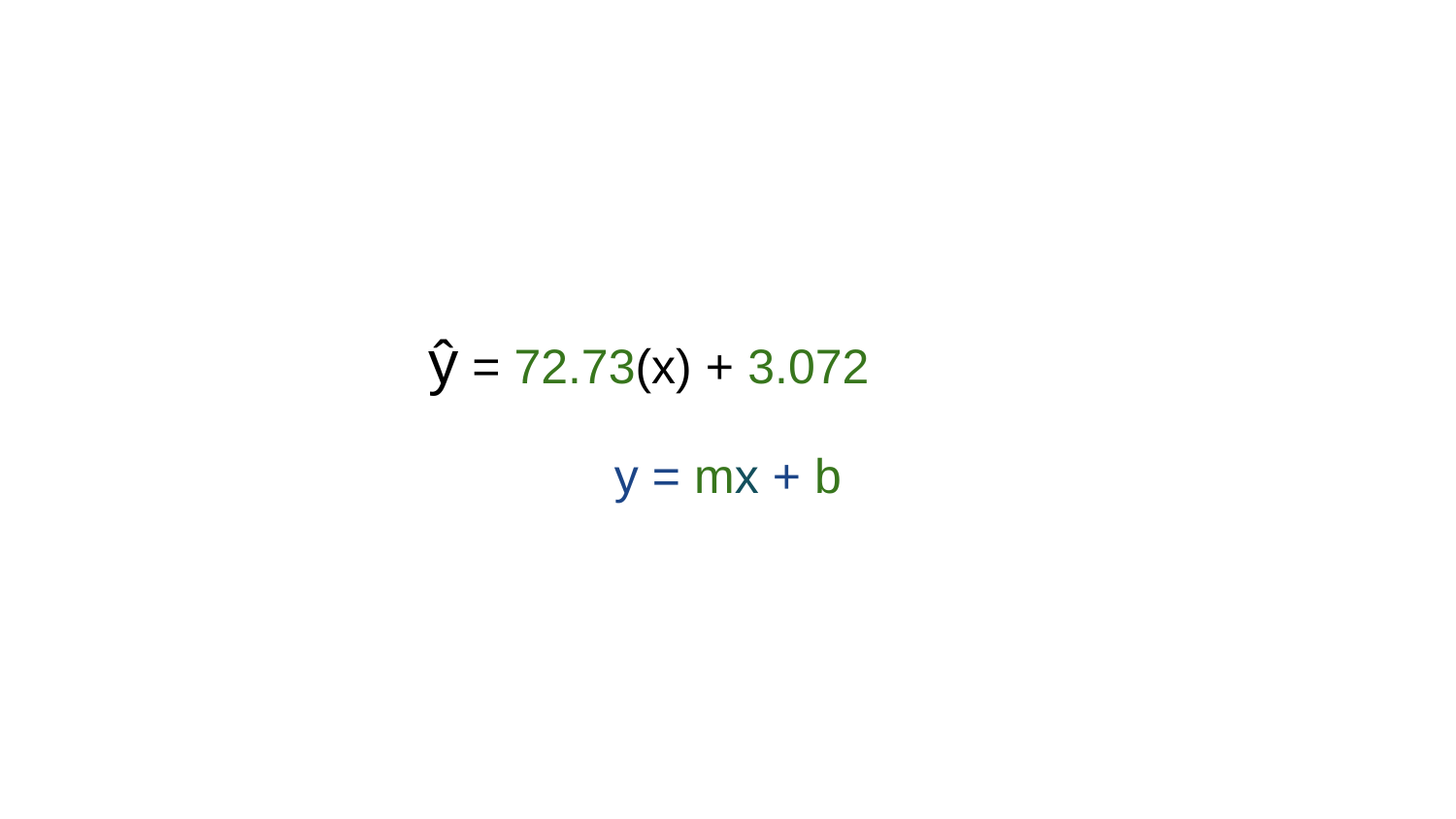

#
ŷ = 72.73(x) + 3.072
y = mx + b